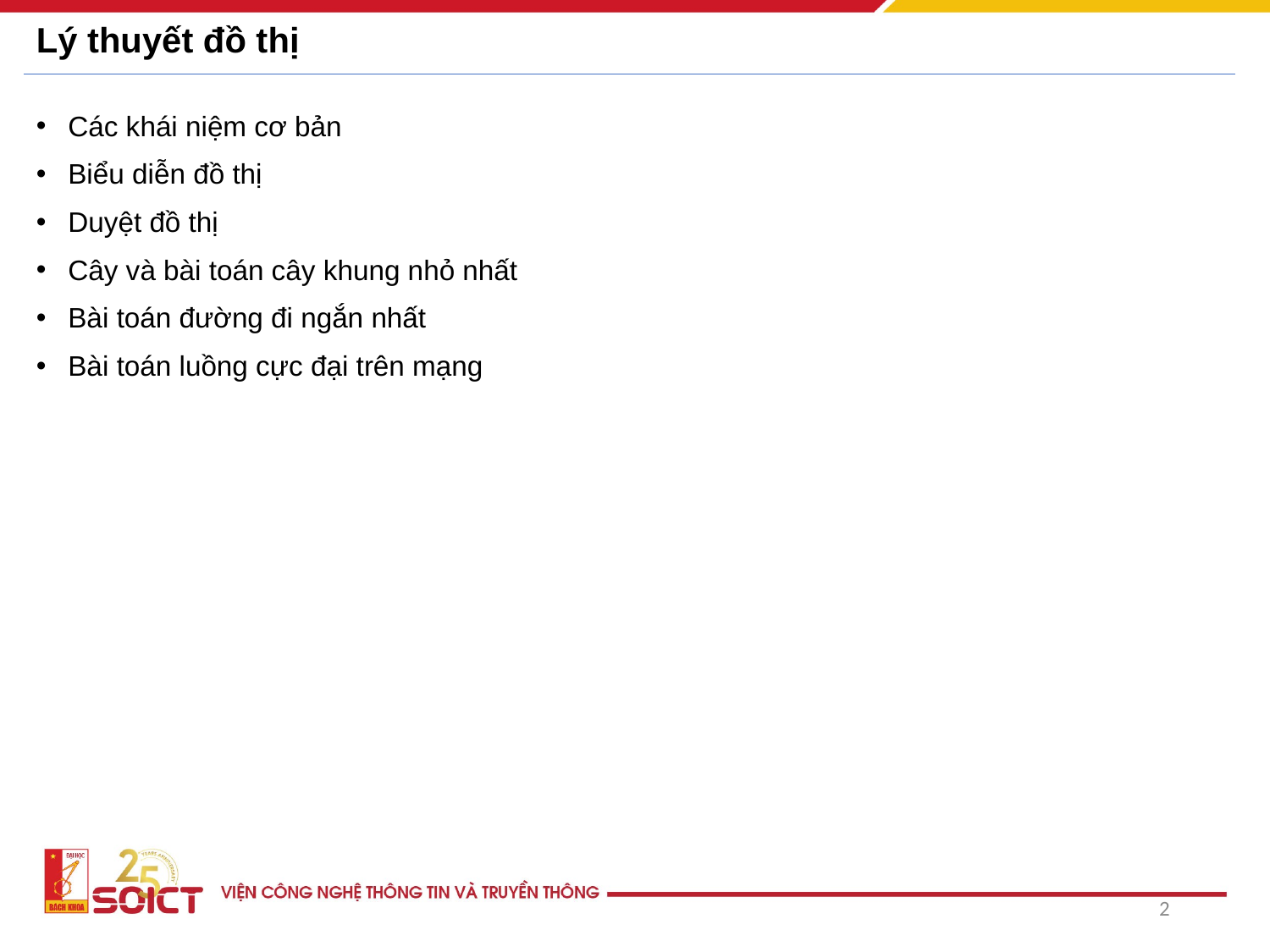

# Lý thuyết đồ thị
Các khái niệm cơ bản
Biểu diễn đồ thị
Duyệt đồ thị
Cây và bài toán cây khung nhỏ nhất
Bài toán đường đi ngắn nhất
Bài toán luồng cực đại trên mạng
2